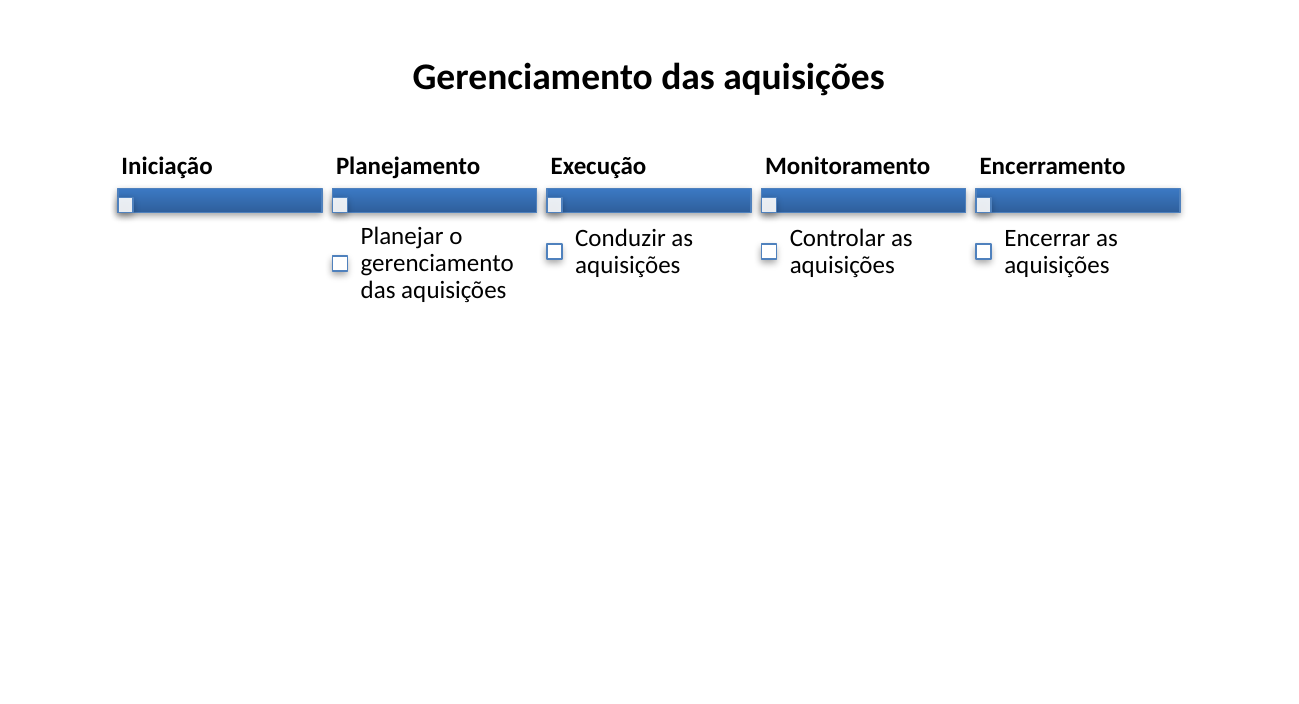

Gerenciamento das aquisições

Iniciação

Planejamento

Execução

Monitoramento

Encerramento

Planejar o gerenciamento das aquisições

Conduzir as aquisições

Controlar as aquisições

Encerrar as aquisições